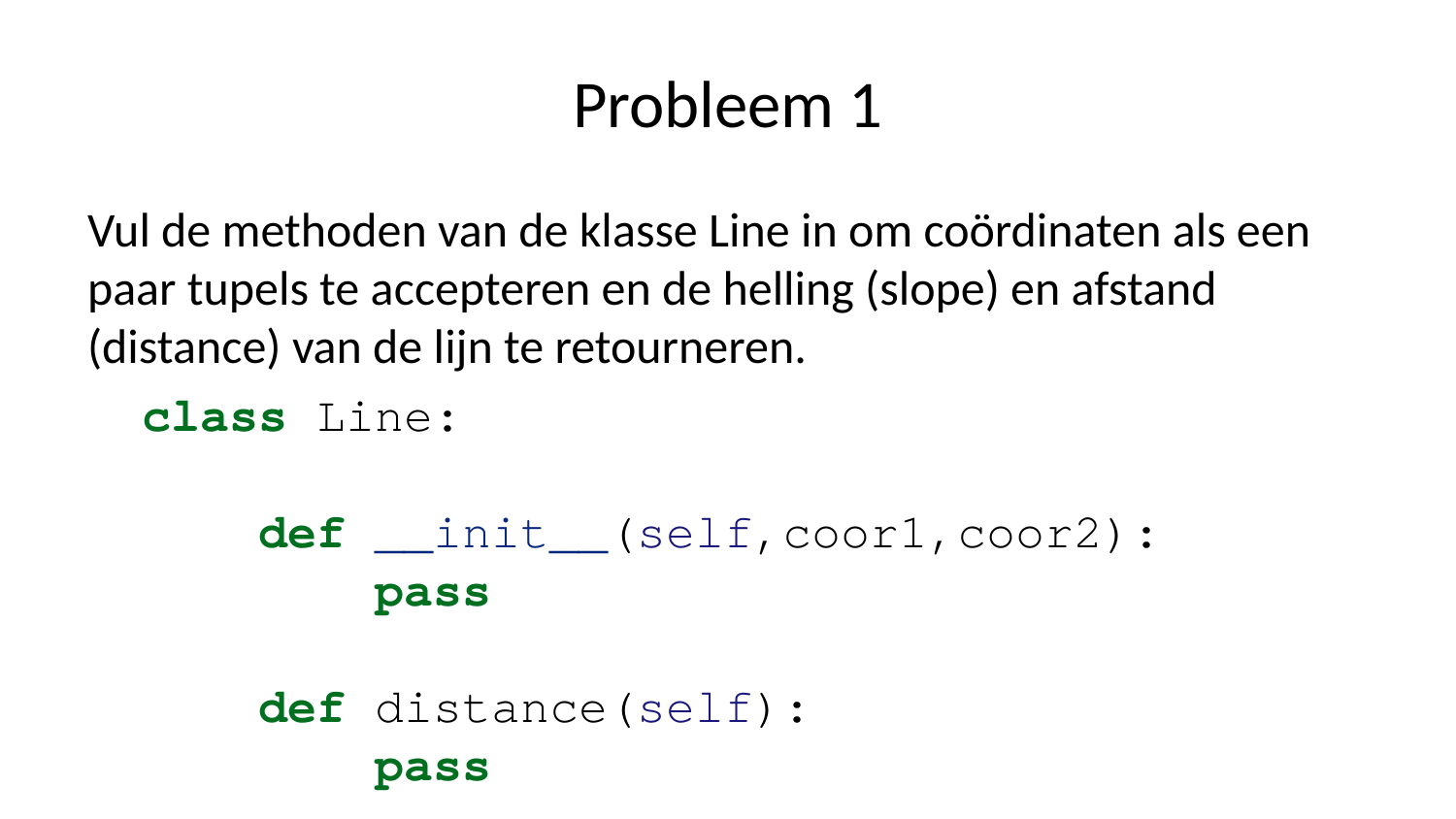

# Probleem 1
Vul de methoden van de klasse Line in om coördinaten als een paar tupels te accepteren en de helling (slope) en afstand (distance) van de lijn te retourneren.
class Line:
    def __init__(self,coor1,coor2):
        pass
    def distance(self):
        pass
    def slope(self):
        pass
# EEN VOORBEELD SCENARIO OM UIT TE VOEREN coordinate1 = (3,2) coordinate2 = (8,10) li = Line(coordinate1,coordinate2)
li.distance()
9.433981132056603
li.slope()
1.6